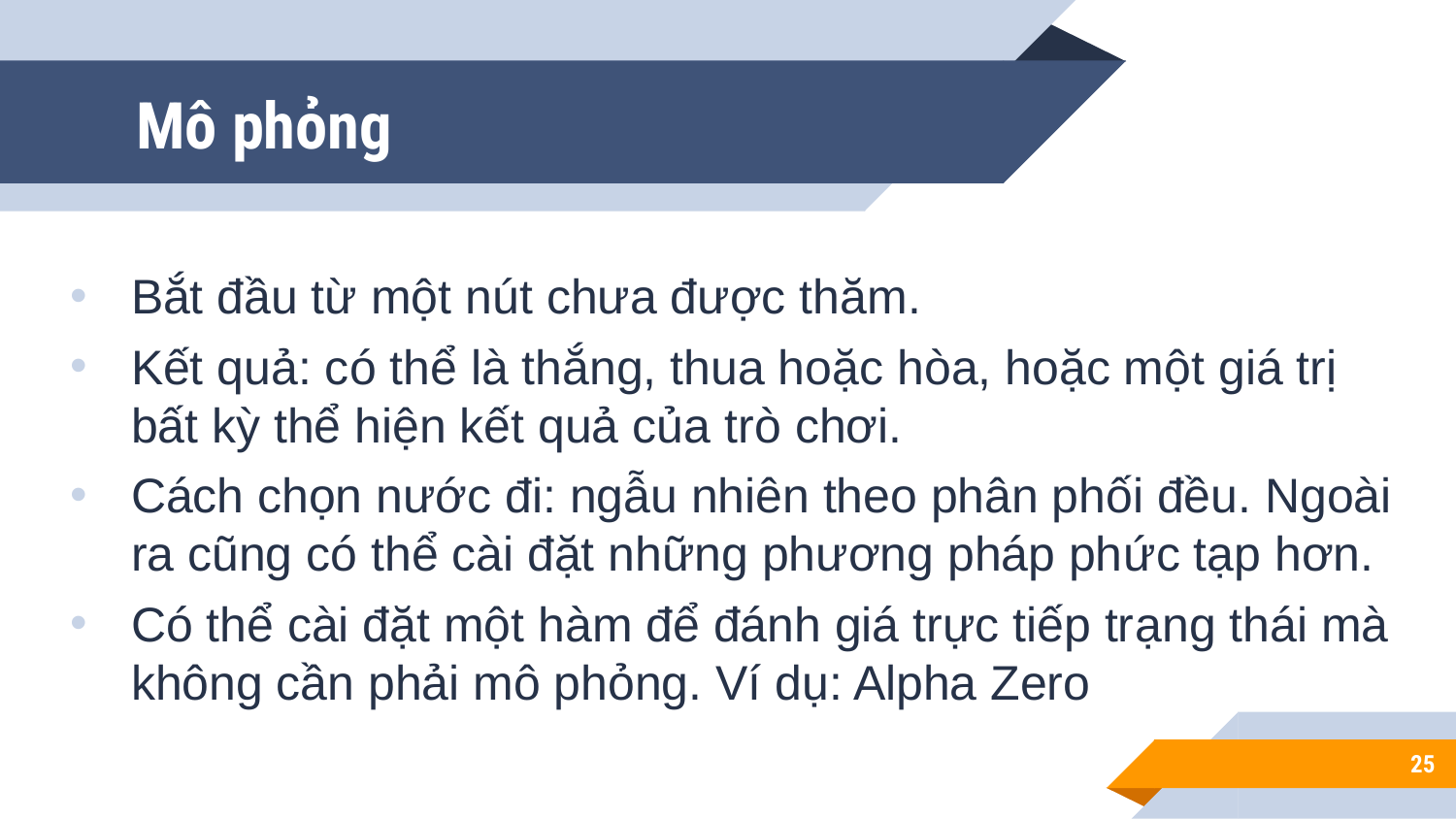

# Mô phỏng
Bắt đầu từ một nút chưa được thăm.
Kết quả: có thể là thắng, thua hoặc hòa, hoặc một giá trị bất kỳ thể hiện kết quả của trò chơi.
Cách chọn nước đi: ngẫu nhiên theo phân phối đều. Ngoài ra cũng có thể cài đặt những phương pháp phức tạp hơn.
Có thể cài đặt một hàm để đánh giá trực tiếp trạng thái mà không cần phải mô phỏng. Ví dụ: Alpha Zero
25